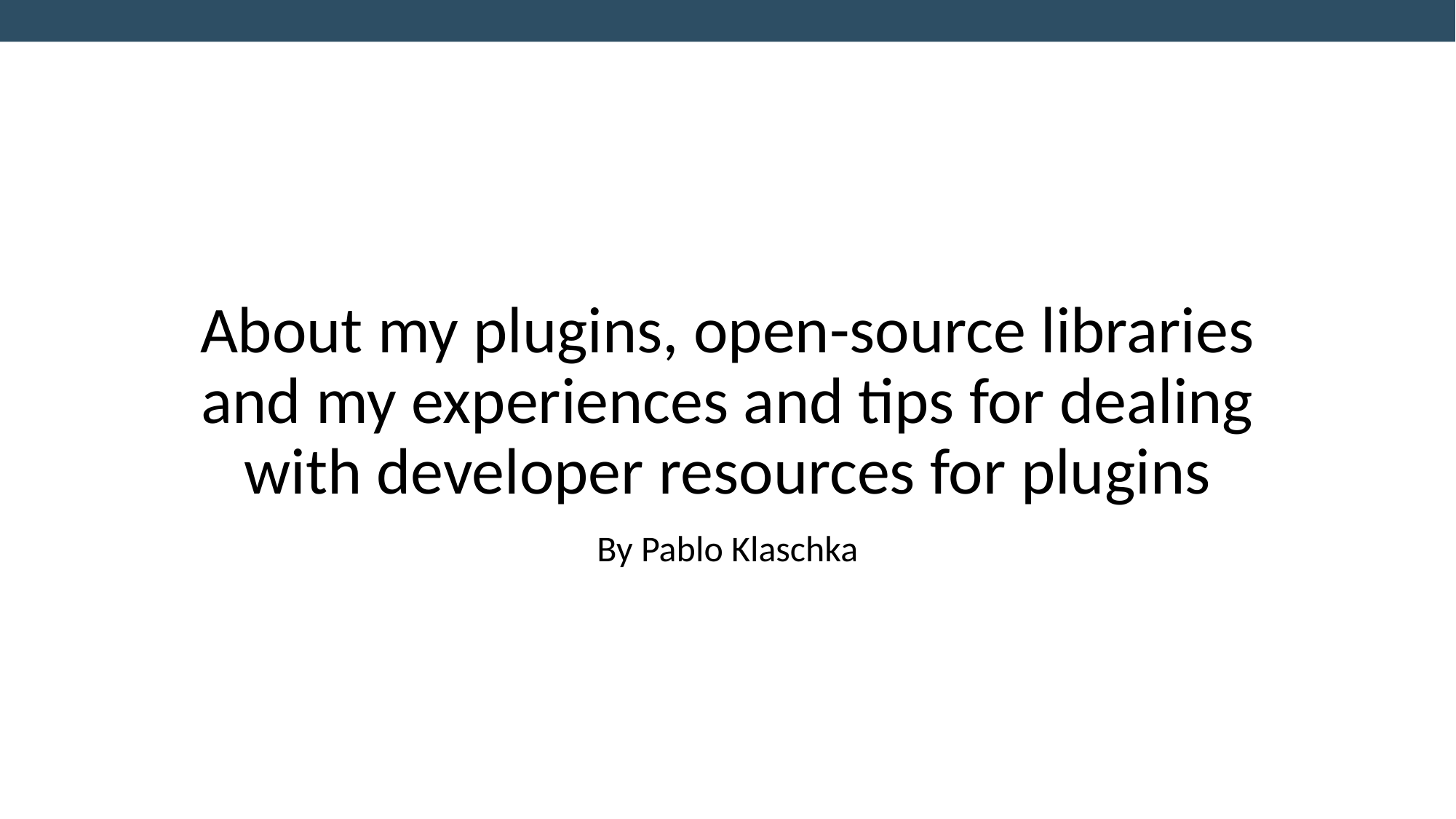

# About my plugins, open-source libraries and my experiences and tips for dealing with developer resources for plugins
By Pablo Klaschka